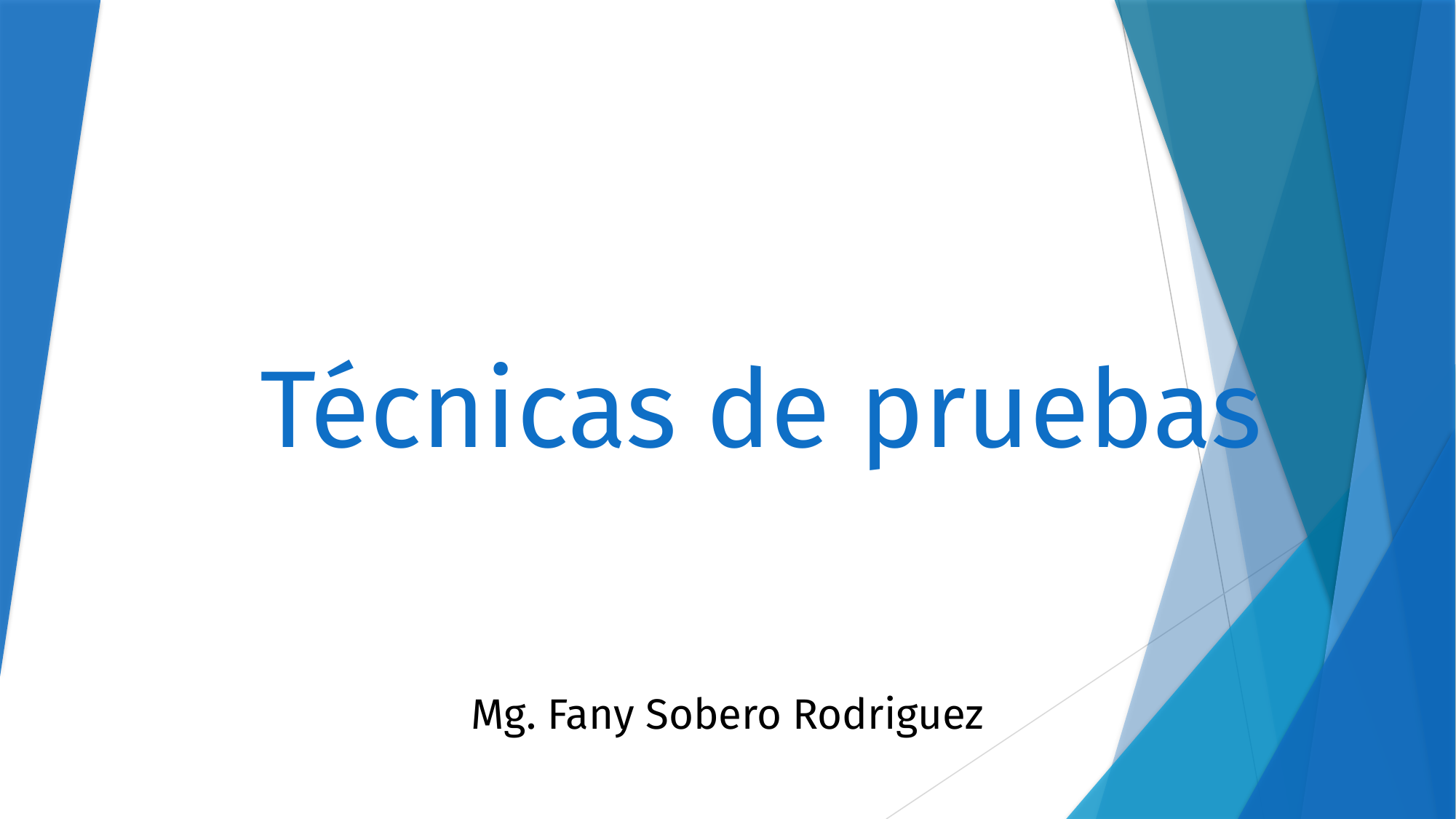

# Técnicas de pruebas
Mg. Fany Sobero Rodriguez